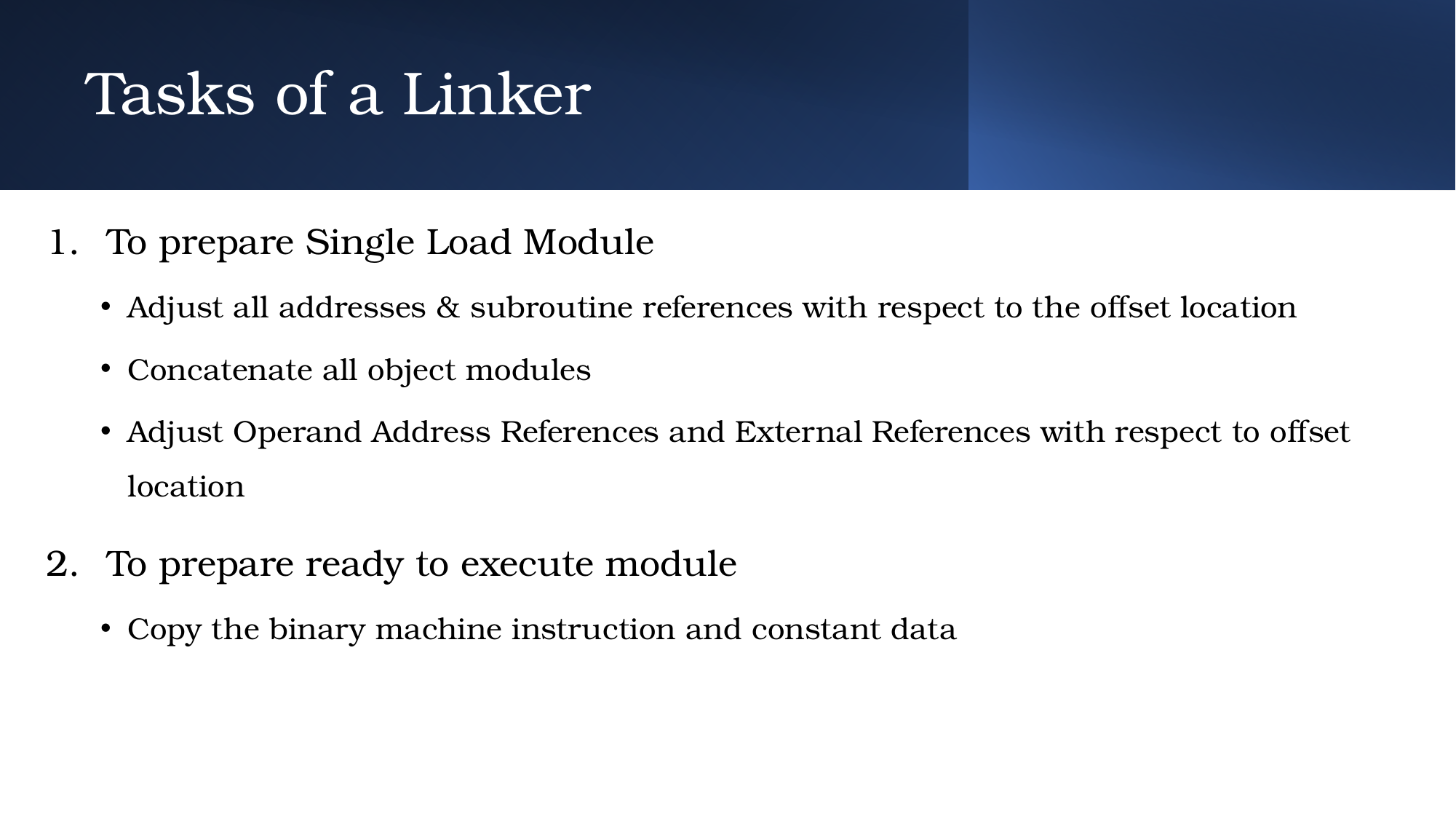

# Tasks of a Linker
To prepare Single Load Module
Adjust all addresses & subroutine references with respect to the offset location
Concatenate all object modules
Adjust Operand Address References and External References with respect to offset location
To prepare ready to execute module
Copy the binary machine instruction and constant data

25